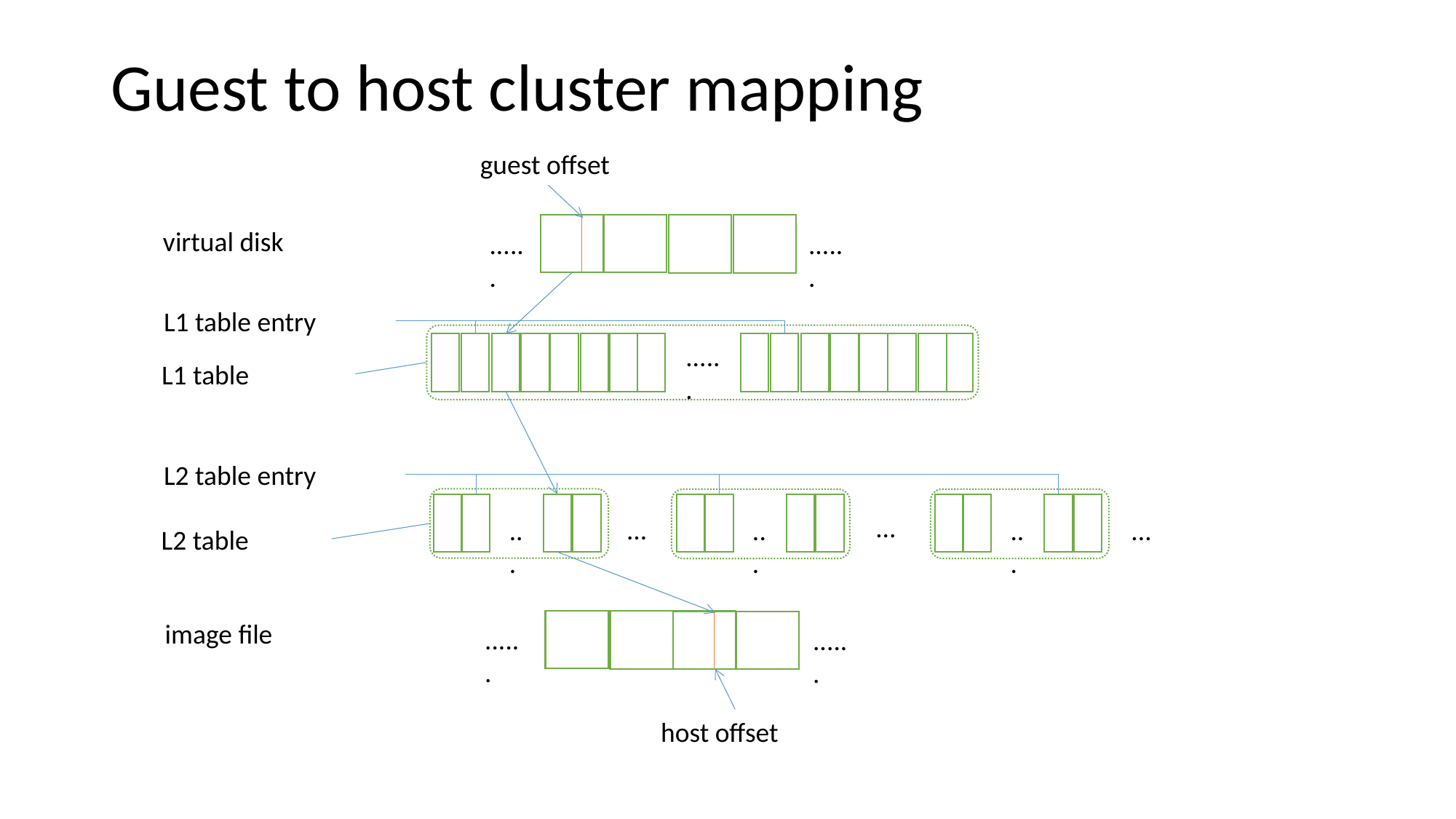

# Guest to host cluster mapping
 guest offset

virtual disk
......
......
L1 table entry

......

L1 table
L2 table entry

...
...
...
...
...
...
L2 table

image file

......
......
host offset